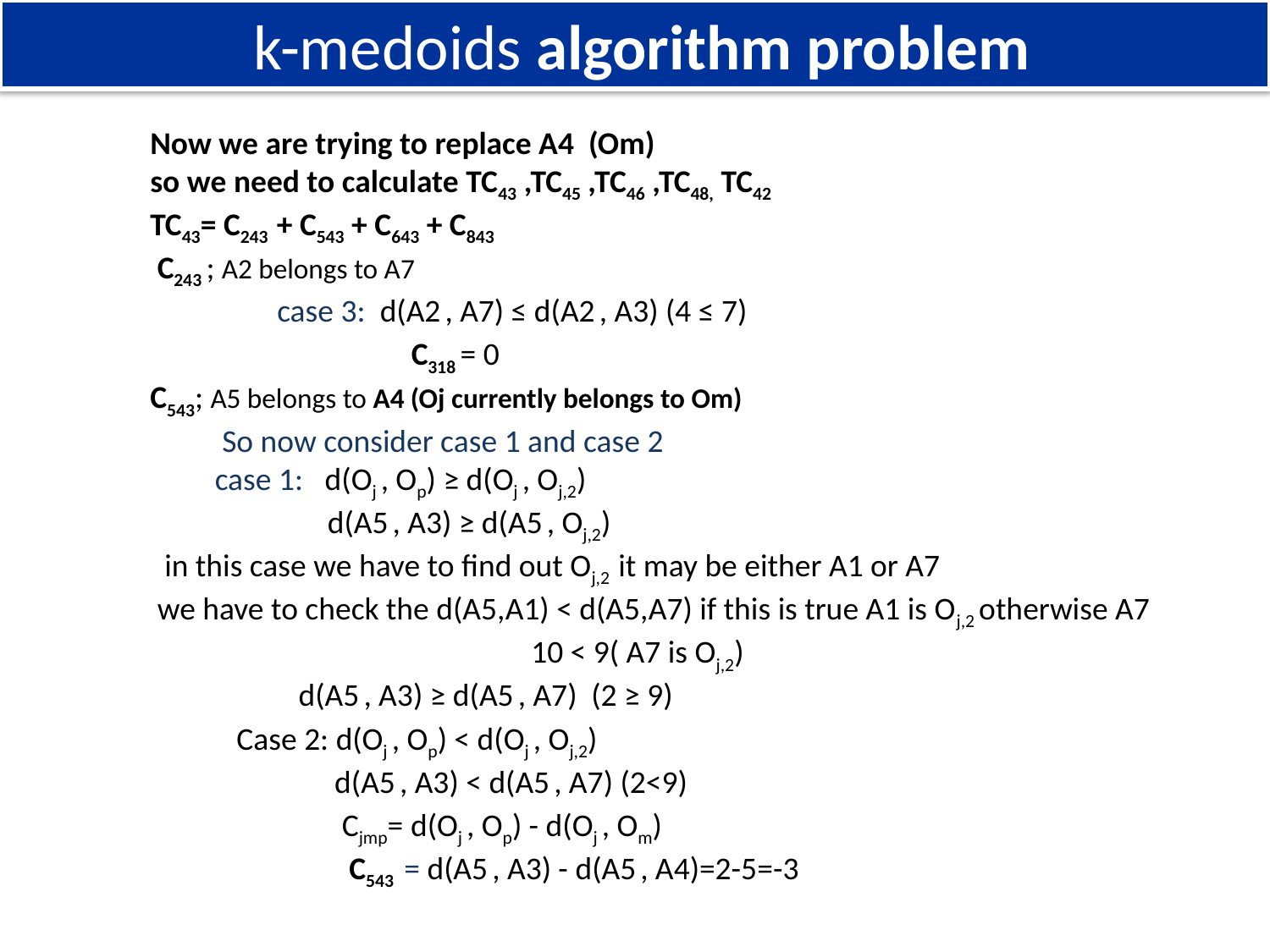

k-medoids algorithm problem
Now we are trying to replace A4  (Om)
so we need to calculate TC43 ,TC45 ,TC46 ,TC48, TC42
TC43= C243  + C543 + C643 + C843
 C243 ; A2 belongs to A7
	case 3:  d(A2 , A7) ≤ d(A2 , A3) (4 ≤ 7)
	 	 C318 = 0
C543; A5 belongs to A4 (Oj currently belongs to Om)
          So now consider case 1 and case 2
         case 1:   d(Oj , Op) ≥ d(Oj , Oj,2)
	       d(A5 , A3) ≥ d(A5 , Oj,2)
  in this case we have to find out Oj,2  it may be either A1 or A7
 we have to check the d(A5,A1) < d(A5,A7) if this is true A1 is Oj,2 otherwise A7
			10 < 9( A7 is Oj,2)
	   d(A5 , A3) ≥ d(A5 , A7)  (2 ≥ 9)
            Case 2: d(Oj , Op) < d(Oj , Oj,2)
	        d(A5 , A3) < d(A5 , A7) (2<9)
	         Cjmp= d(Oj , Op) - d(Oj , Om)
	          C543 	= d(A5 , A3) - d(A5 , A4)=2-5=-3